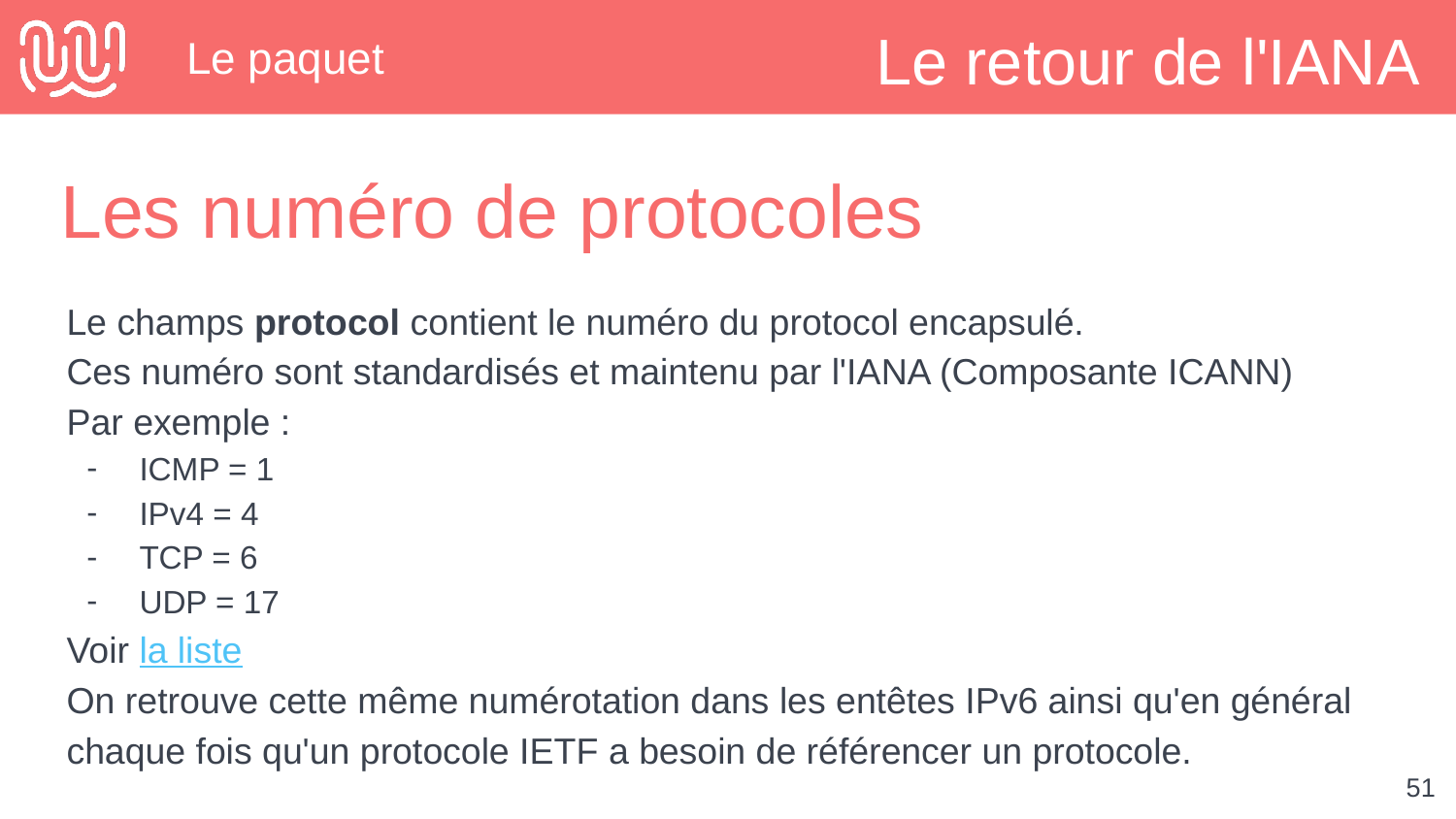

# Le paquet
Le retour de l'IANA
Les numéro de protocoles
Le champs protocol contient le numéro du protocol encapsulé.
Ces numéro sont standardisés et maintenu par l'IANA (Composante ICANN)
Par exemple :
ICMP = 1
IPv4 = 4
TCP = 6
UDP = 17
Voir la liste
On retrouve cette même numérotation dans les entêtes IPv6 ainsi qu'en général chaque fois qu'un protocole IETF a besoin de référencer un protocole.
51